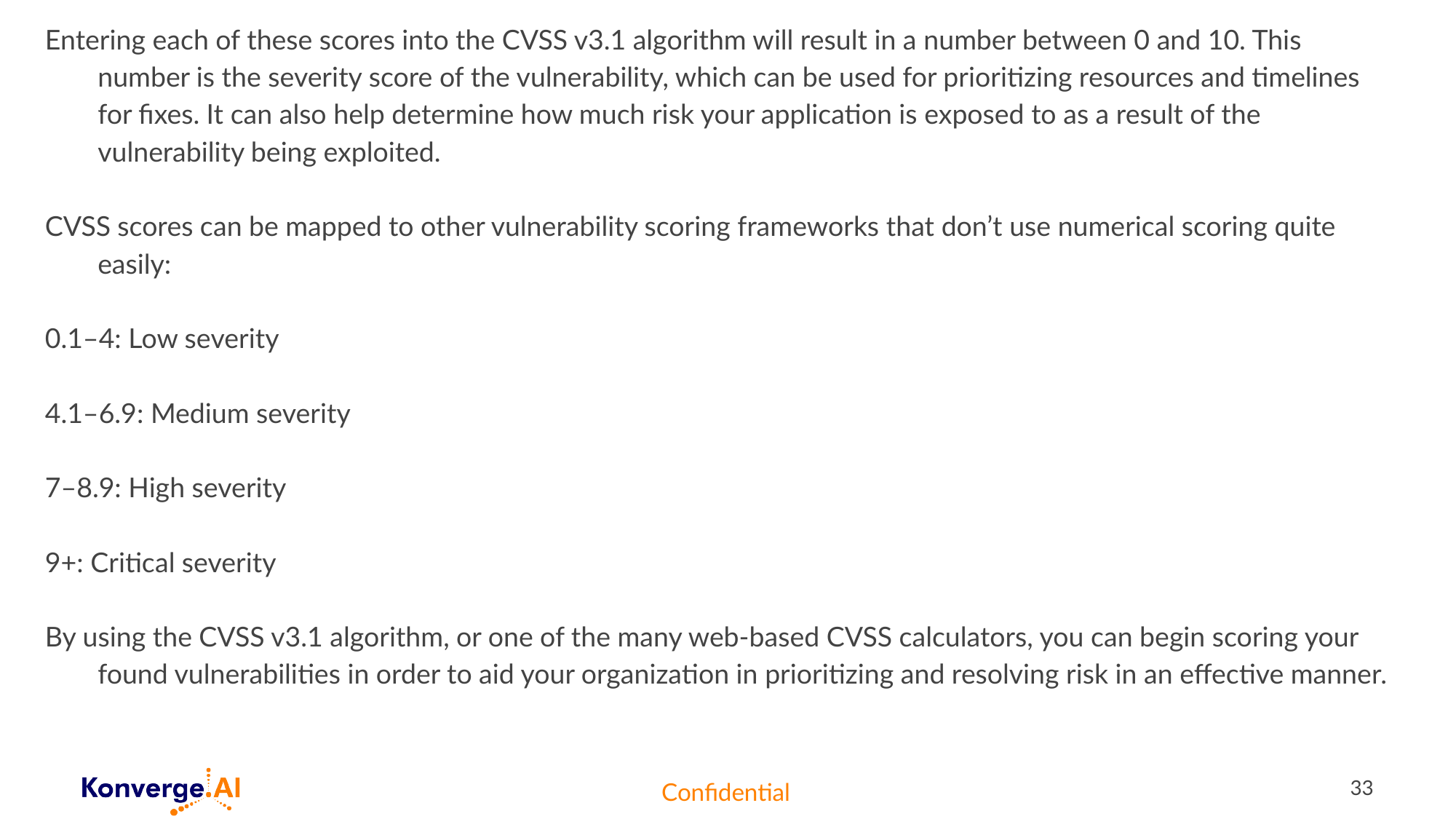

Entering each of these scores into the CVSS v3.1 algorithm will result in a number between 0 and 10. This number is the severity score of the vulnerability, which can be used for prioritizing resources and timelines for fixes. It can also help determine how much risk your application is exposed to as a result of the vulnerability being exploited.

CVSS scores can be mapped to other vulnerability scoring frameworks that don’t use numerical scoring quite easily:

0.1–4: Low severity

4.1–6.9: Medium severity

7–8.9: High severity

9+: Critical severity

By using the CVSS v3.1 algorithm, or one of the many web-based CVSS calculators, you can begin scoring your found vulnerabilities in order to aid your organization in prioritizing and resolving risk in an effective manner.

33